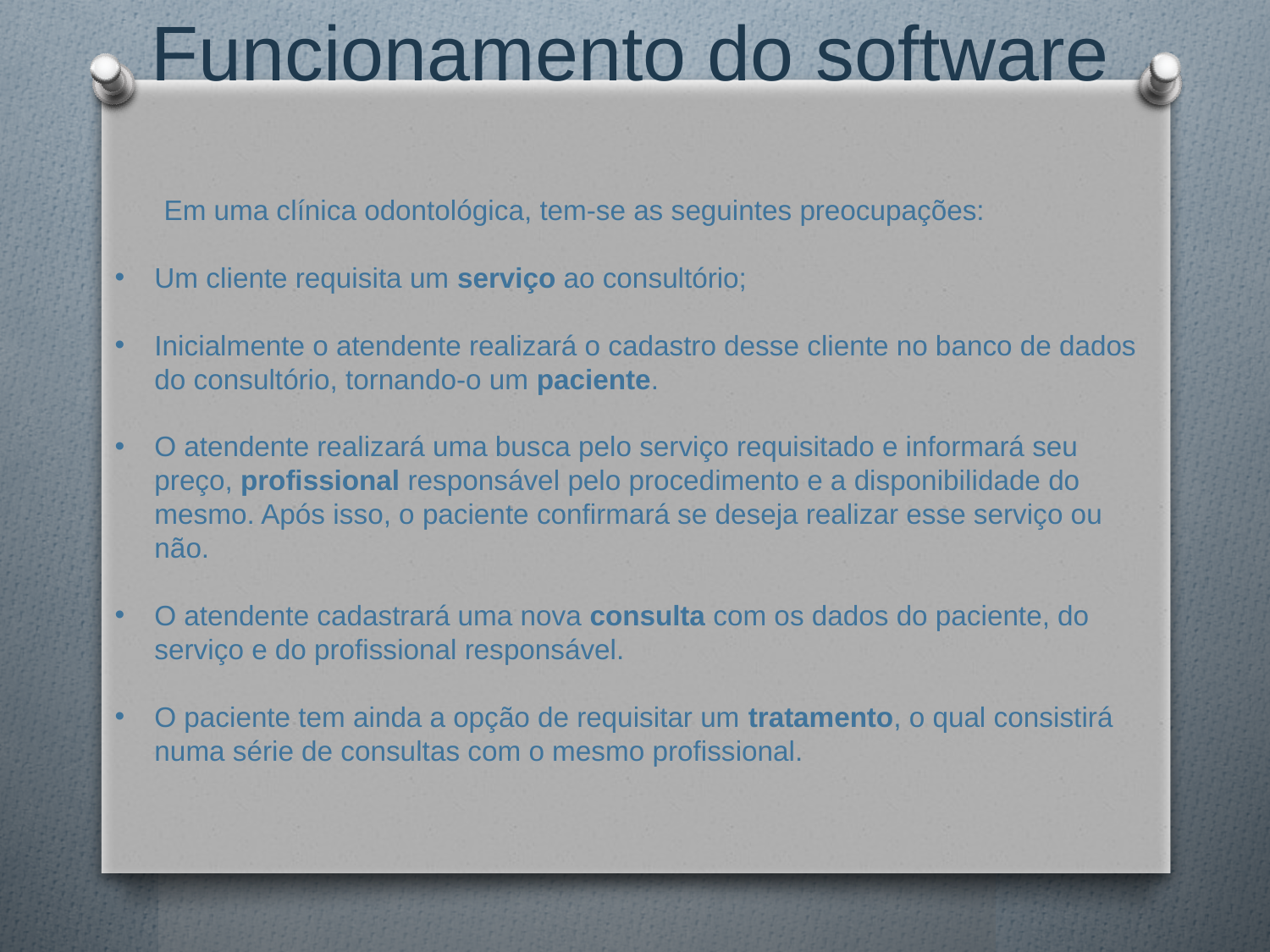

# Funcionamento do software
Em uma clínica odontológica, tem-se as seguintes preocupações:

Um cliente requisita um serviço ao consultório;

Inicialmente o atendente realizará o cadastro desse cliente no banco de dados do consultório, tornando-o um paciente.

O atendente realizará uma busca pelo serviço requisitado e informará seu preço, profissional responsável pelo procedimento e a disponibilidade do mesmo. Após isso, o paciente confirmará se deseja realizar esse serviço ou não.

O atendente cadastrará uma nova consulta com os dados do paciente, do serviço e do profissional responsável.

O paciente tem ainda a opção de requisitar um tratamento, o qual consistirá numa série de consultas com o mesmo profissional.